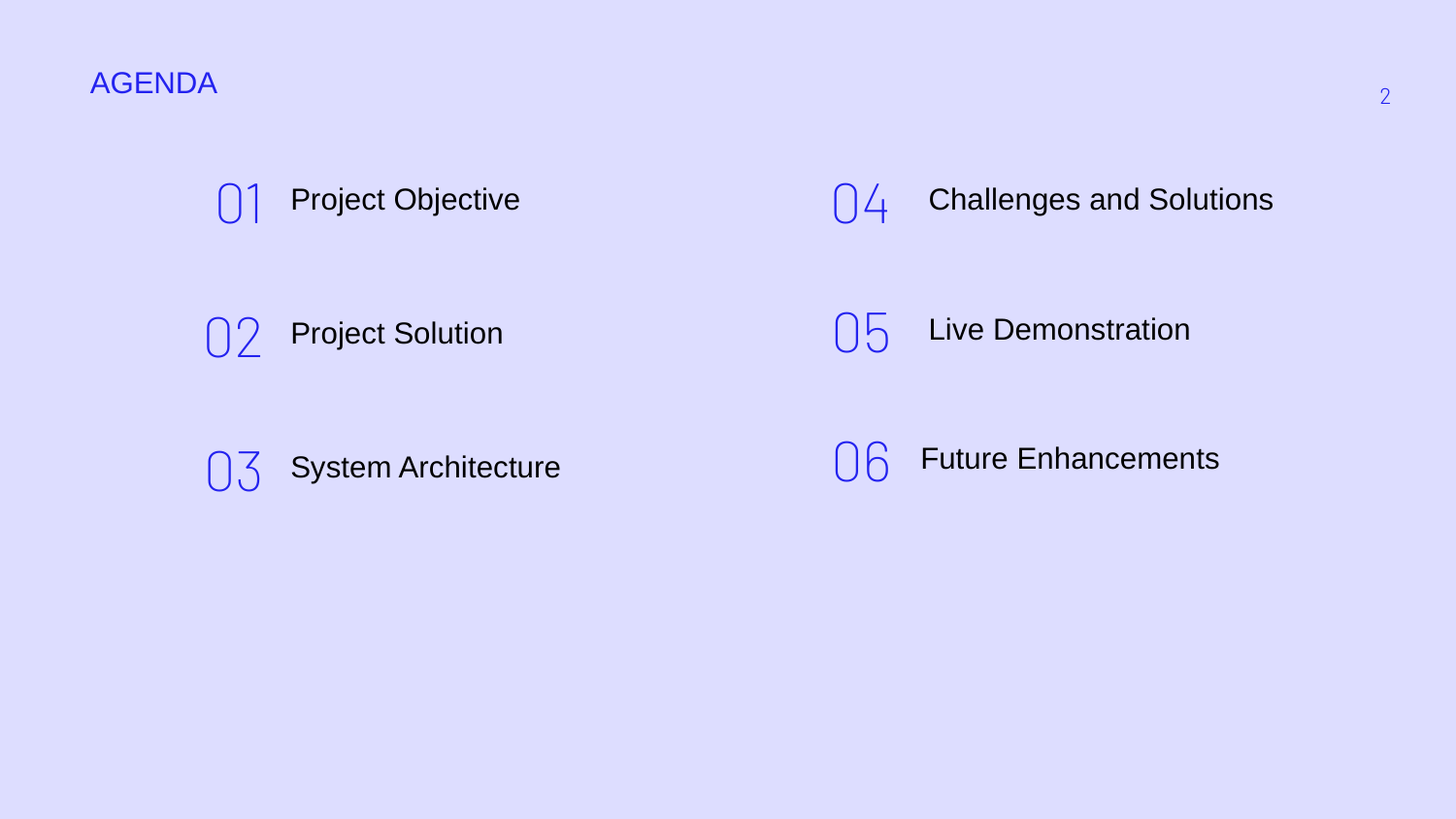

AGENDA
2
Project Objective
04
Challenges and Solutions
01
05
Live Demonstration
02
Project Solution

Future Enhancements
06
03
System Architecture